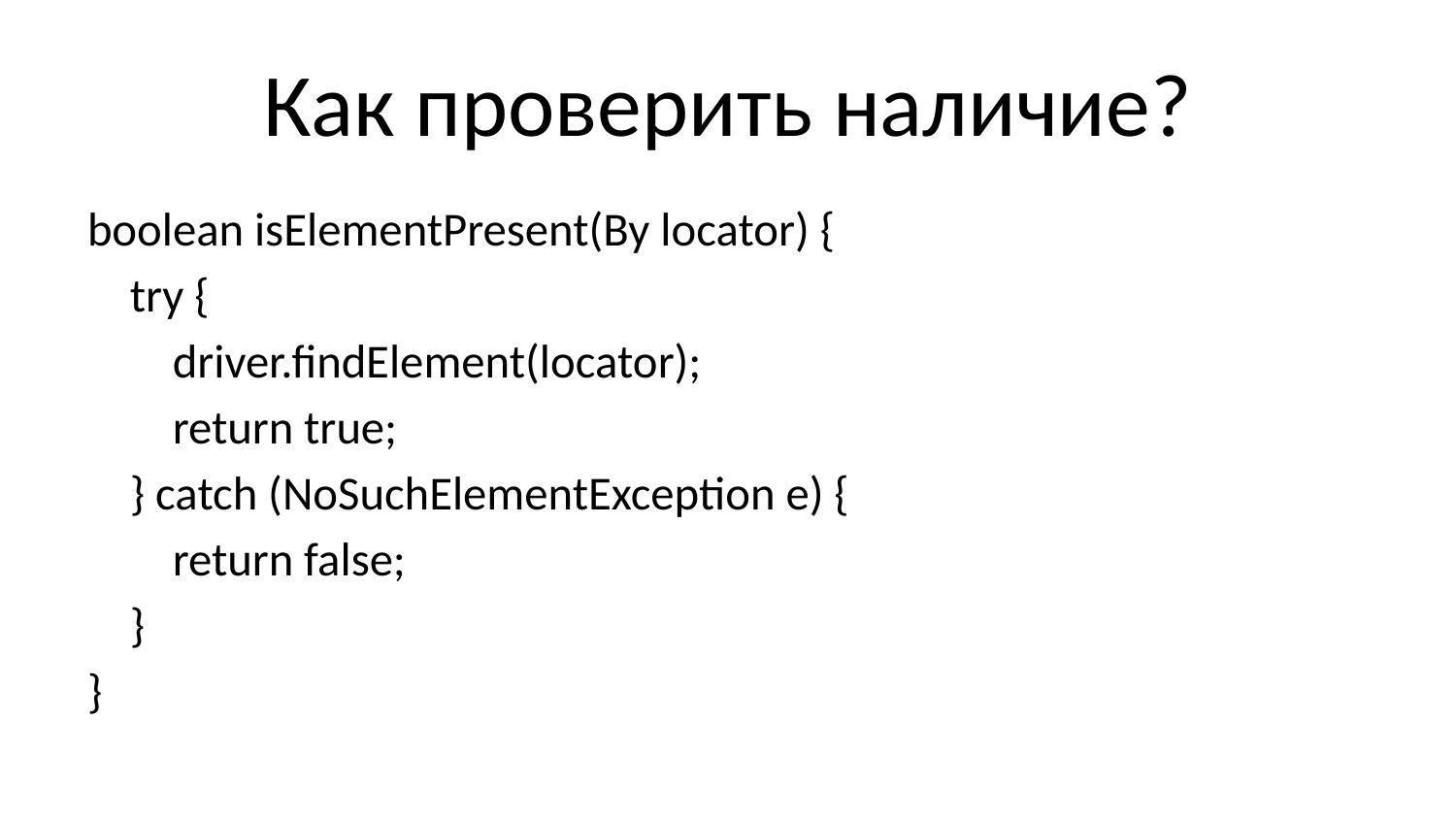

# Как проверить наличие?
boolean isElementPresent(By locator) {
    try {
        driver.findElement(locator);
        return true;
    } catch (NoSuchElementException e) {
        return false;
    }
}